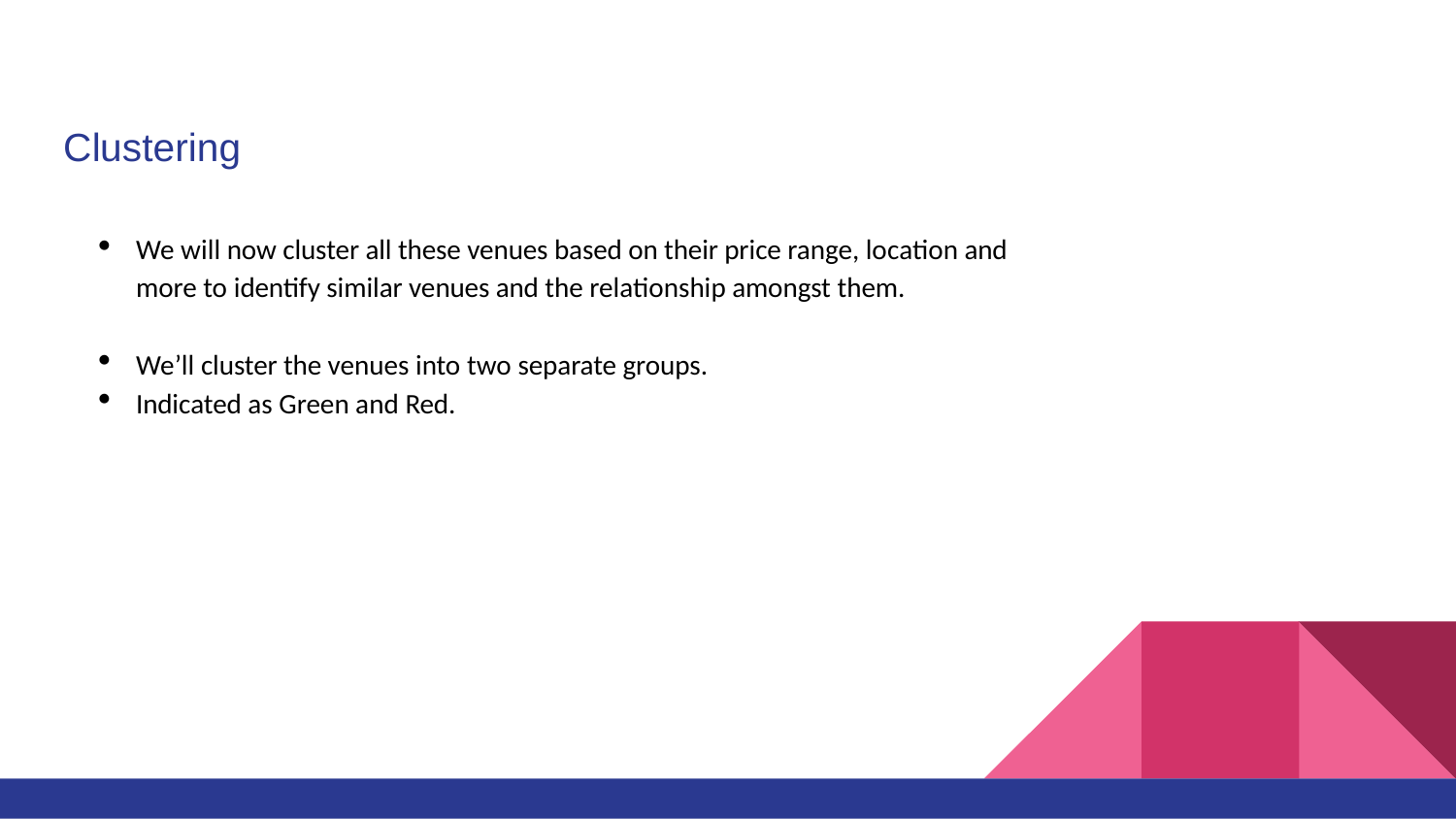

# Clustering
We will now cluster all these venues based on their price range, location and  more to identify similar venues and the relationship amongst them.

We’ll cluster the venues into two separate groups.
Indicated as Green and Red.